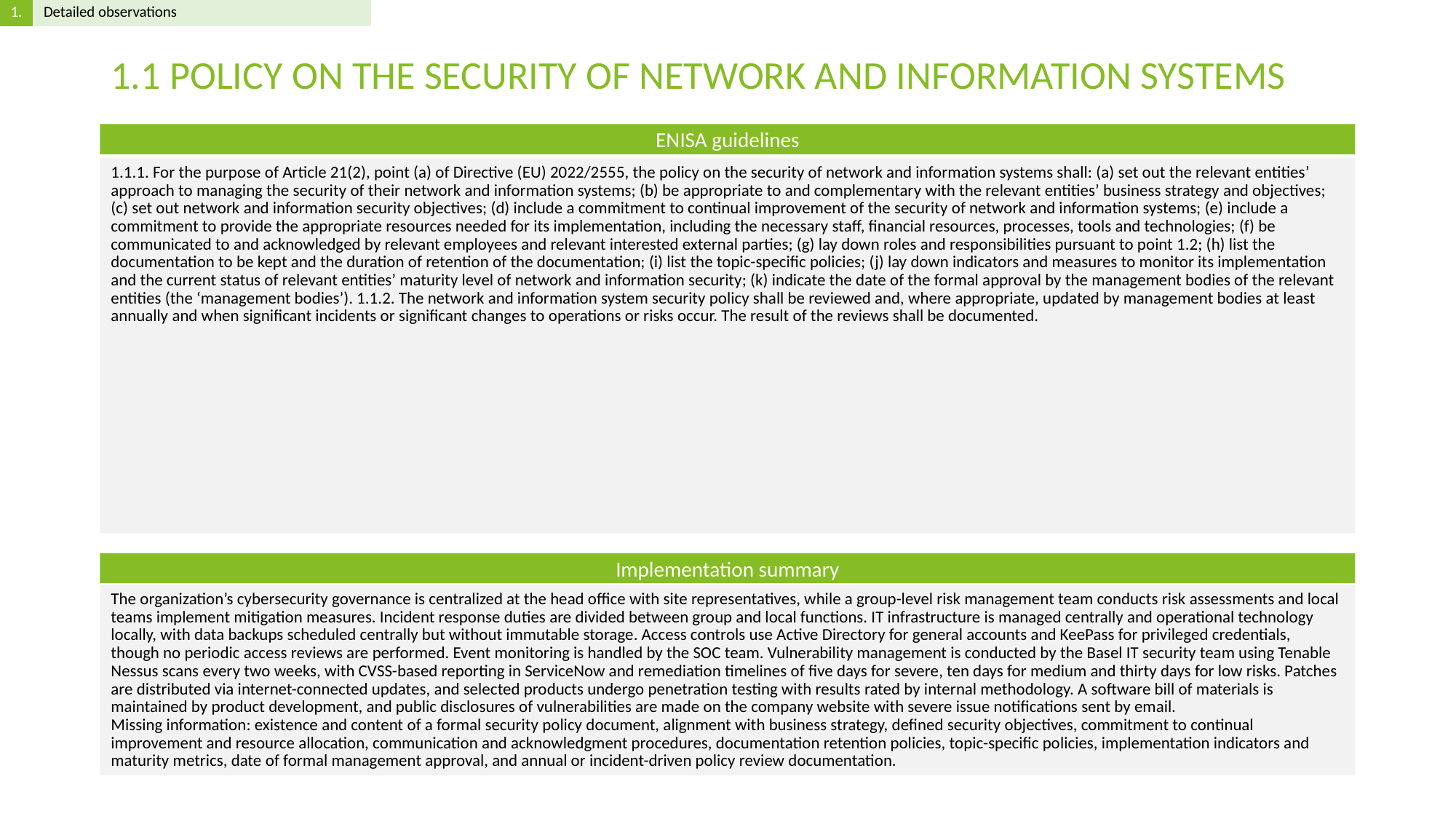

# 1.1 POLICY ON THE SECURITY OF NETWORK AND INFORMATION SYSTEMS
1.1.1. For the purpose of Article 21(2), point (a) of Directive (EU) 2022/2555, the policy on the security of network and information systems shall: (a) set out the relevant entities’ approach to managing the security of their network and information systems; (b) be appropriate to and complementary with the relevant entities’ business strategy and objectives; (c) set out network and information security objectives; (d) include a commitment to continual improvement of the security of network and information systems; (e) include a commitment to provide the appropriate resources needed for its implementation, including the necessary staff, financial resources, processes, tools and technologies; (f) be communicated to and acknowledged by relevant employees and relevant interested external parties; (g) lay down roles and responsibilities pursuant to point 1.2; (h) list the documentation to be kept and the duration of retention of the documentation; (i) list the topic-specific policies; (j) lay down indicators and measures to monitor its implementation and the current status of relevant entities’ maturity level of network and information security; (k) indicate the date of the formal approval by the management bodies of the relevant entities (the ‘management bodies’). 1.1.2. The network and information system security policy shall be reviewed and, where appropriate, updated by management bodies at least annually and when significant incidents or significant changes to operations or risks occur. The result of the reviews shall be documented.
The organization’s cybersecurity governance is centralized at the head office with site representatives, while a group-level risk management team conducts risk assessments and local teams implement mitigation measures. Incident response duties are divided between group and local functions. IT infrastructure is managed centrally and operational technology locally, with data backups scheduled centrally but without immutable storage. Access controls use Active Directory for general accounts and KeePass for privileged credentials, though no periodic access reviews are performed. Event monitoring is handled by the SOC team. Vulnerability management is conducted by the Basel IT security team using Tenable Nessus scans every two weeks, with CVSS-based reporting in ServiceNow and remediation timelines of five days for severe, ten days for medium and thirty days for low risks. Patches are distributed via internet-connected updates, and selected products undergo penetration testing with results rated by internal methodology. A software bill of materials is maintained by product development, and public disclosures of vulnerabilities are made on the company website with severe issue notifications sent by email.
Missing information: existence and content of a formal security policy document, alignment with business strategy, defined security objectives, commitment to continual improvement and resource allocation, communication and acknowledgment procedures, documentation retention policies, topic-specific policies, implementation indicators and maturity metrics, date of formal management approval, and annual or incident-driven policy review documentation.